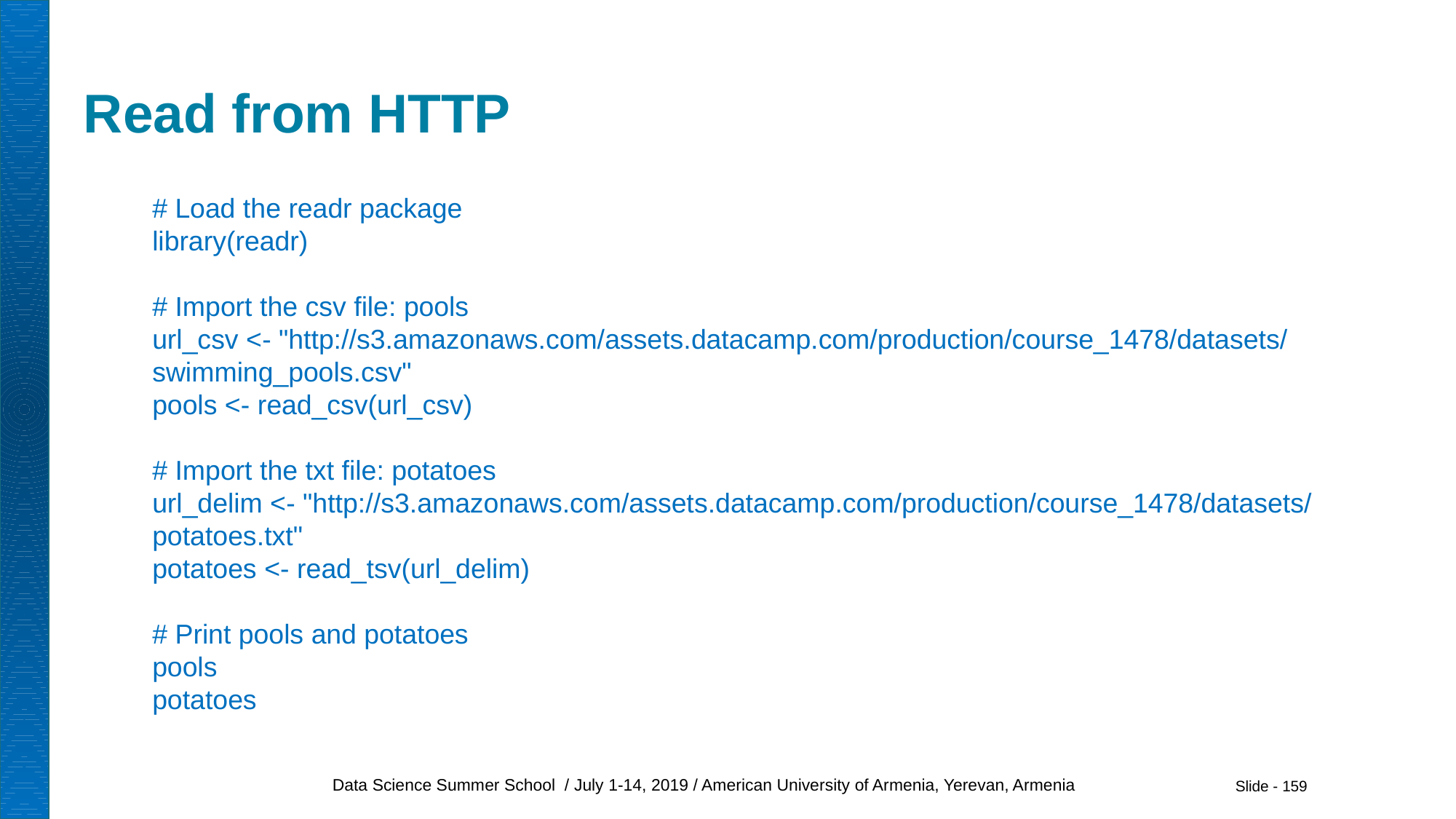

# Read from HTTP
# Load the readr package
library(readr)

# Import the csv file: pools
url_csv <- "http://s3.amazonaws.com/assets.datacamp.com/production/course_1478/datasets/swimming_pools.csv"
pools <- read_csv(url_csv)

# Import the txt file: potatoes
url_delim <- "http://s3.amazonaws.com/assets.datacamp.com/production/course_1478/datasets/potatoes.txt"
potatoes <- read_tsv(url_delim)

# Print pools and potatoes
pools
potatoes